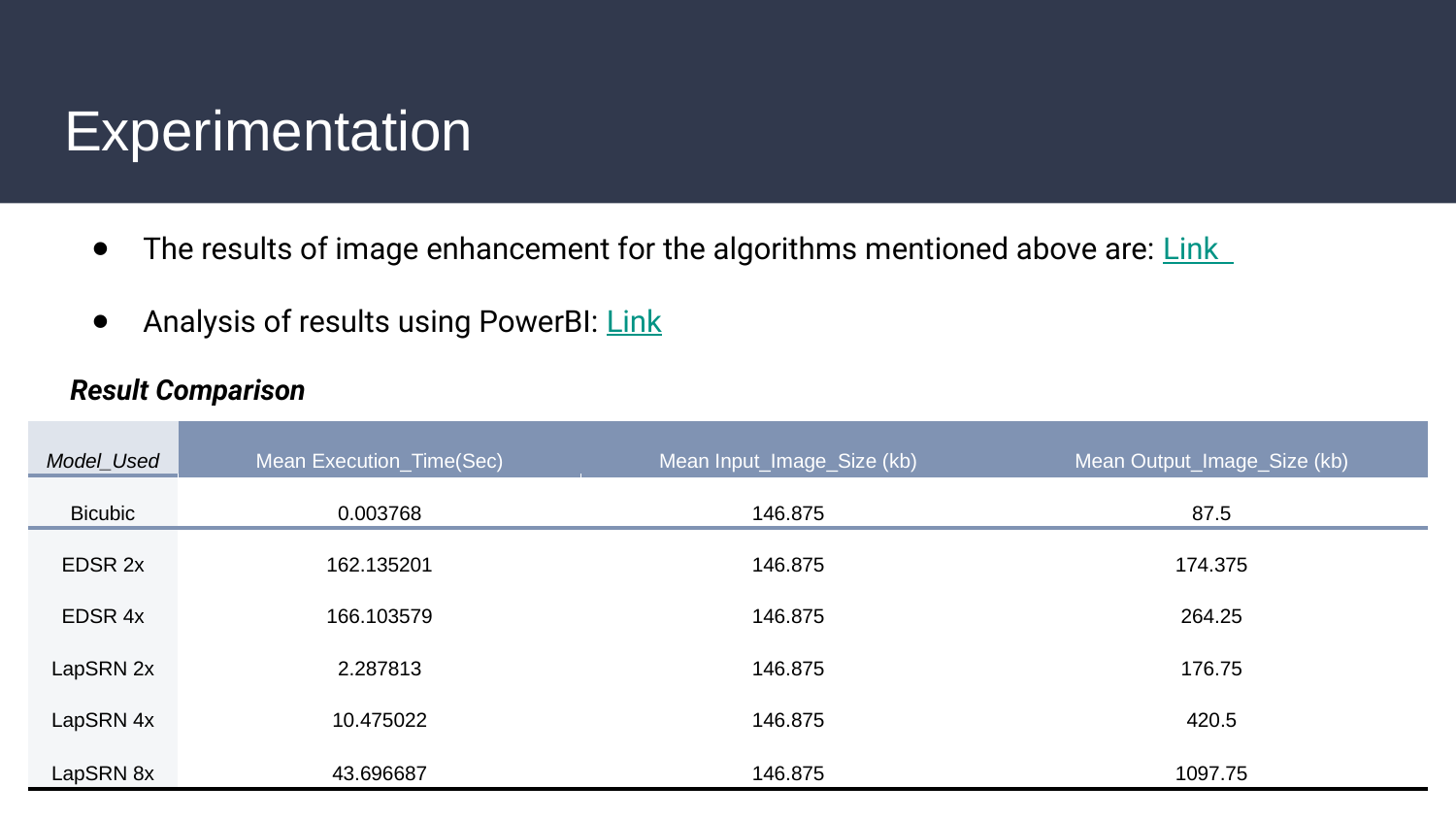

# Experimentation
The results of image enhancement for the algorithms mentioned above are: Link

Analysis of results using PowerBI: Link

Result Comparison

| Model\_Used | Mean Execution\_Time(Sec) | Mean Input\_Image\_Size (kb) | Mean Output\_Image\_Size (kb) |
| --- | --- | --- | --- |
| Bicubic | 0.003768 | 146.875 | 87.5 |
| EDSR 2x | 162.135201 | 146.875 | 174.375 |
| EDSR 4x | 166.103579 | 146.875 | 264.25 |
| LapSRN 2x | 2.287813 | 146.875 | 176.75 |
| LapSRN 4x | 10.475022 | 146.875 | 420.5 |
| LapSRN 8x | 43.696687 | 146.875 | 1097.75 |